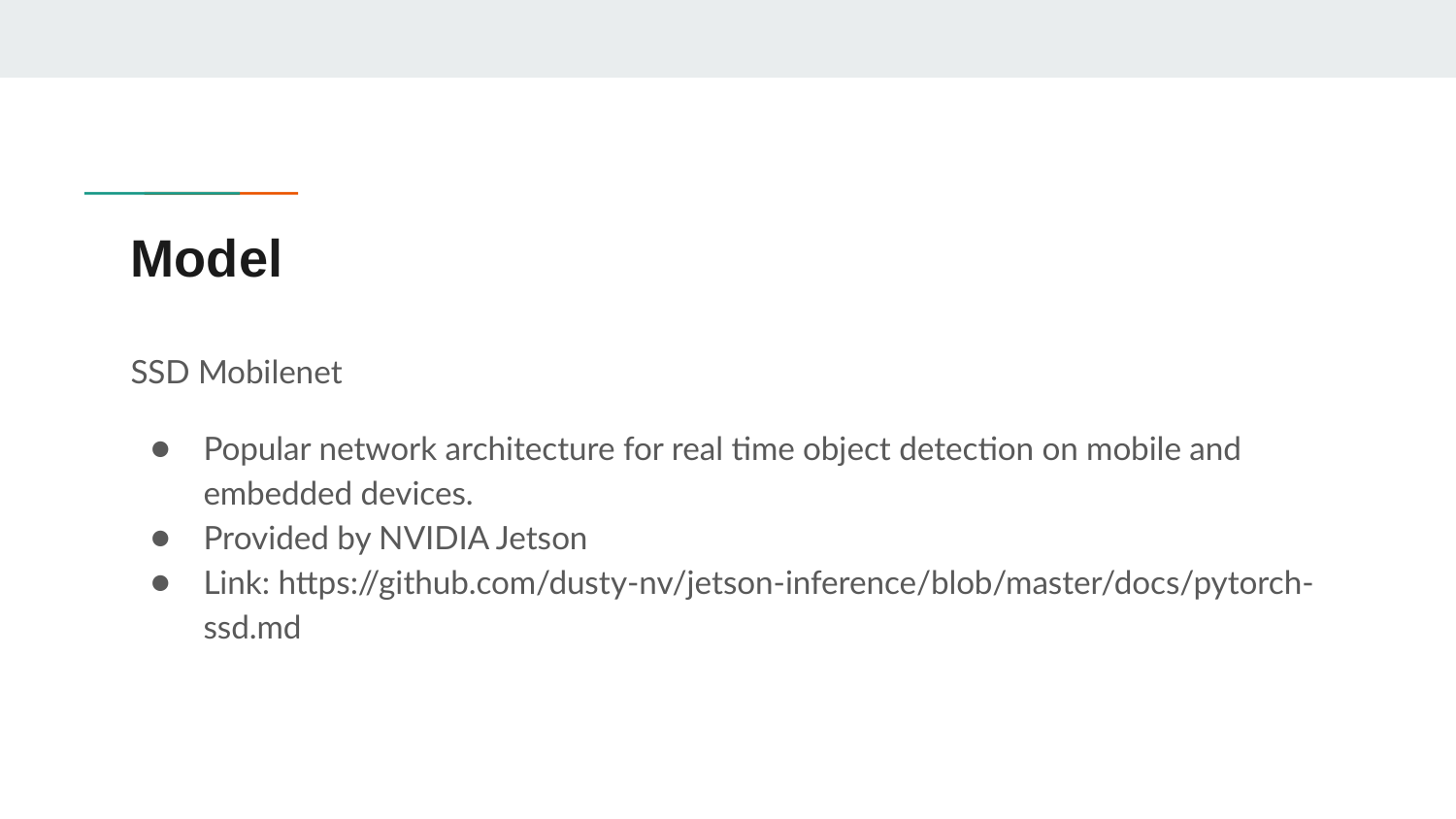

# Model

SSD Mobilenet
Popular network architecture for real time object detection on mobile and embedded devices.
Provided by NVIDIA Jetson
Link: https://github.com/dusty-nv/jetson-inference/blob/master/docs/pytorch-ssd.md